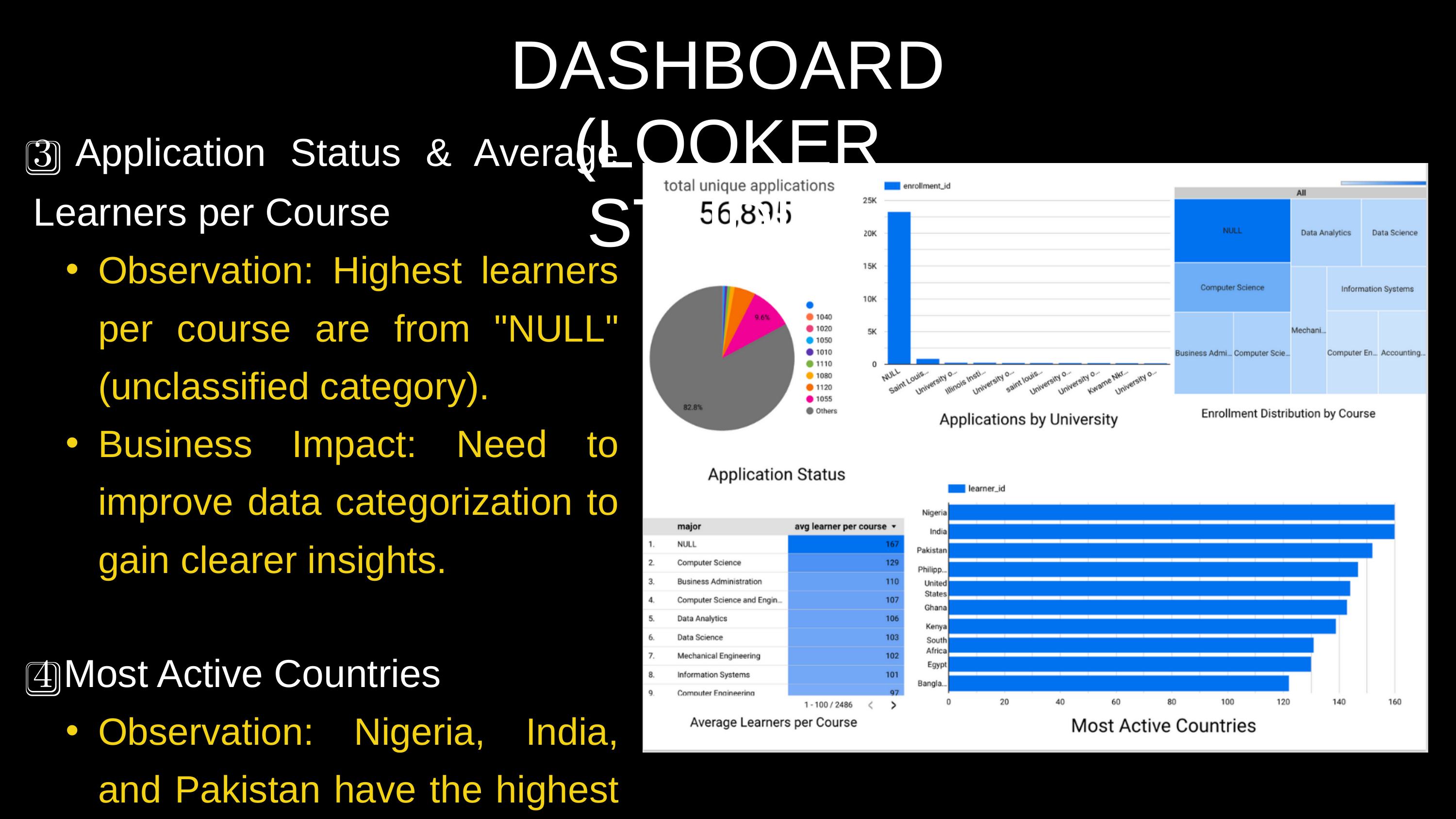

DASHBOARD (LOOKER STUDIO)
3️⃣ Application Status & Average Learners per Course
Observation: Highest learners per course are from "NULL" (unclassified category).
Business Impact: Need to improve data categorization to gain clearer insights.

4️⃣ Most Active Countries
Observation: Nigeria, India, and Pakistan have the highest engagement.
Business Impact: Helps in targeted marketing and regional course offerings.